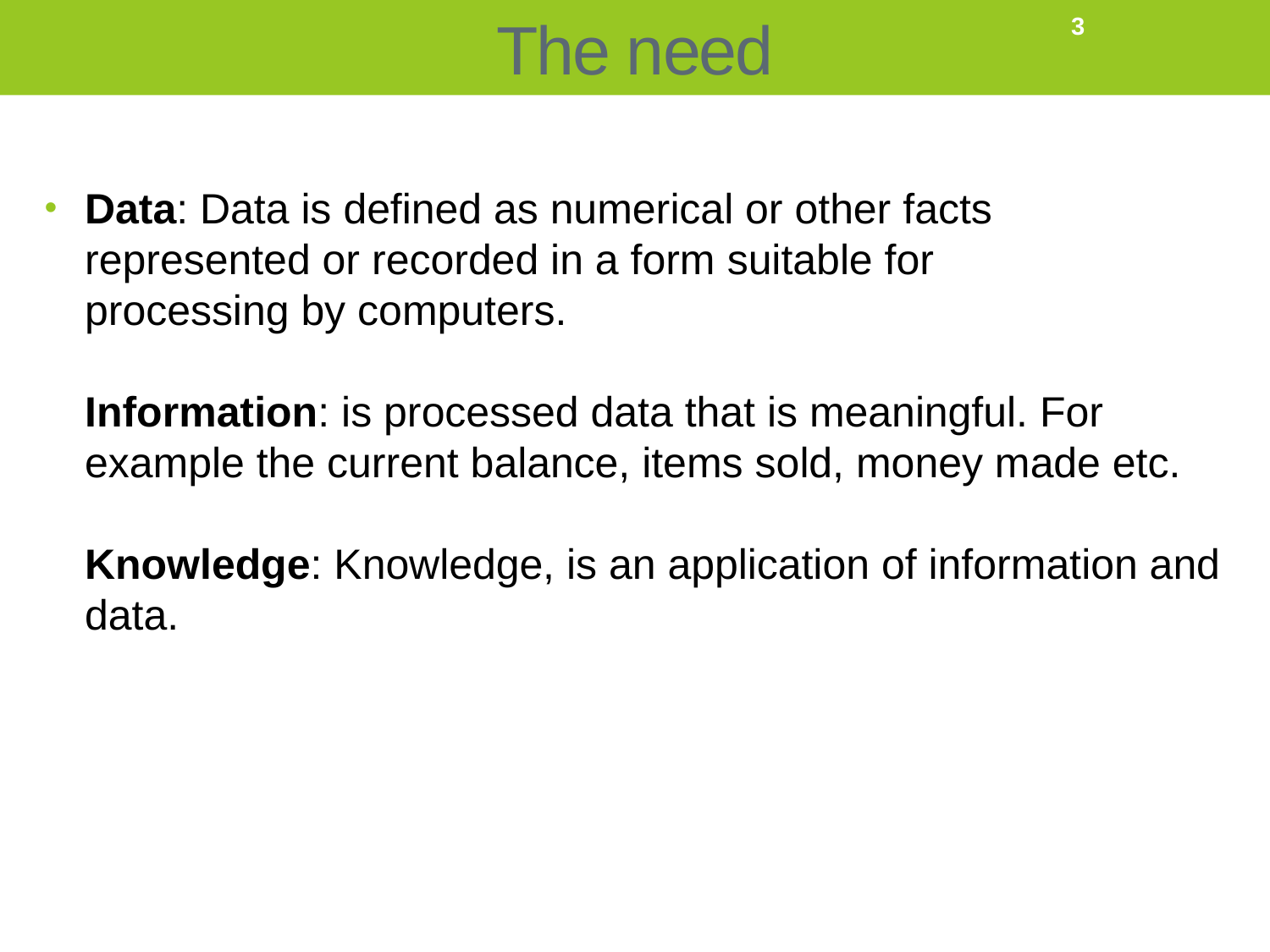

# The need
3

Data: Data is defined as numerical or other facts represented or recorded in a form suitable for
processing by computers.
Information: is processed data that is meaningful. For example the current balance, items sold, money made etc.
Knowledge: Knowledge, is an application of information and data.